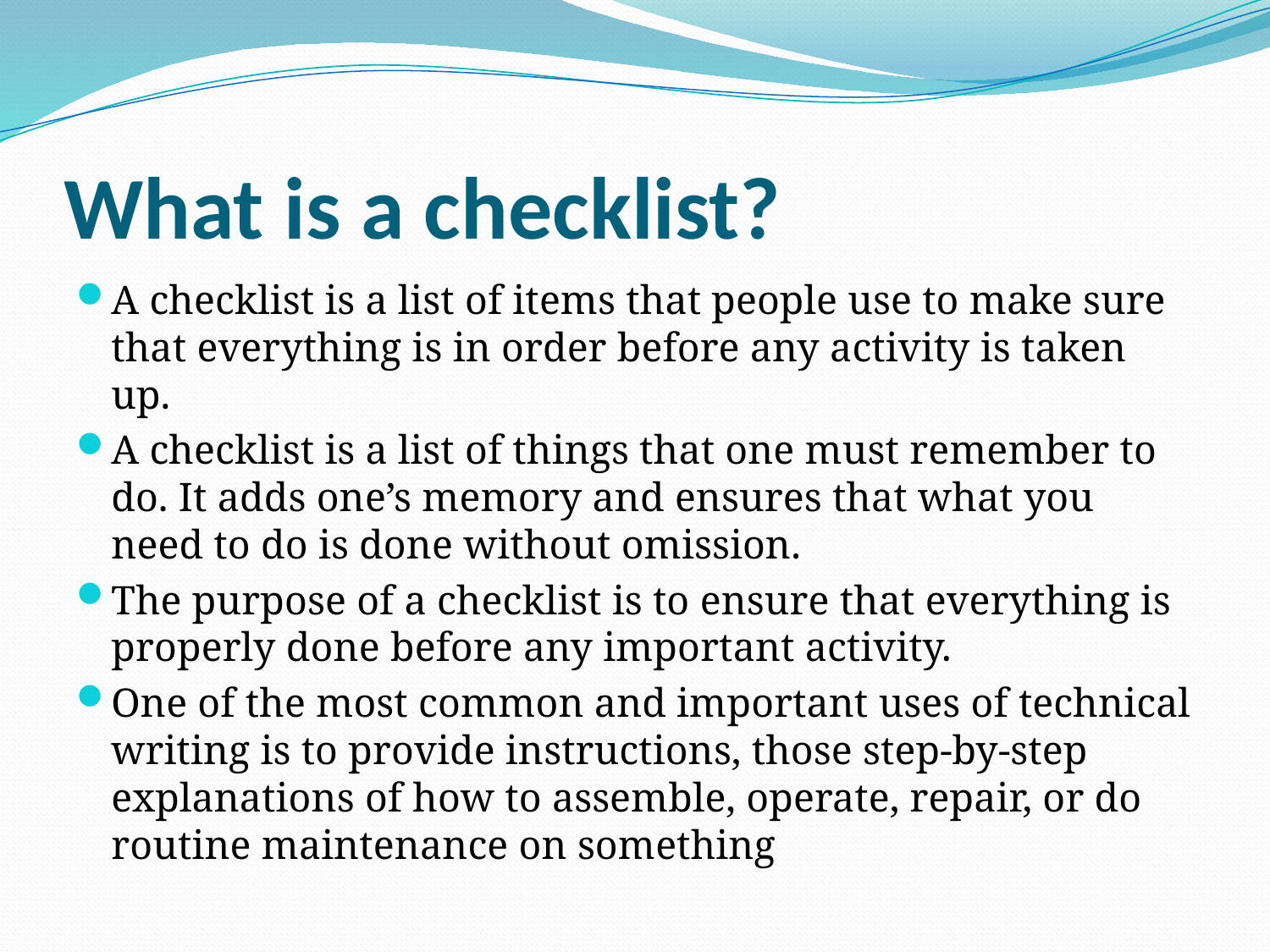

# What is a checklist?
A checklist is a list of items that people use to make sure that everything is in order before any activity is taken up.
A checklist is a list of things that one must remember to do. It adds one’s memory and ensures that what you need to do is done without omission.
The purpose of a checklist is to ensure that everything is properly done before any important activity.
One of the most common and important uses of technical writing is to provide instructions, those step-by-step explanations of how to assemble, operate, repair, or do routine maintenance on something